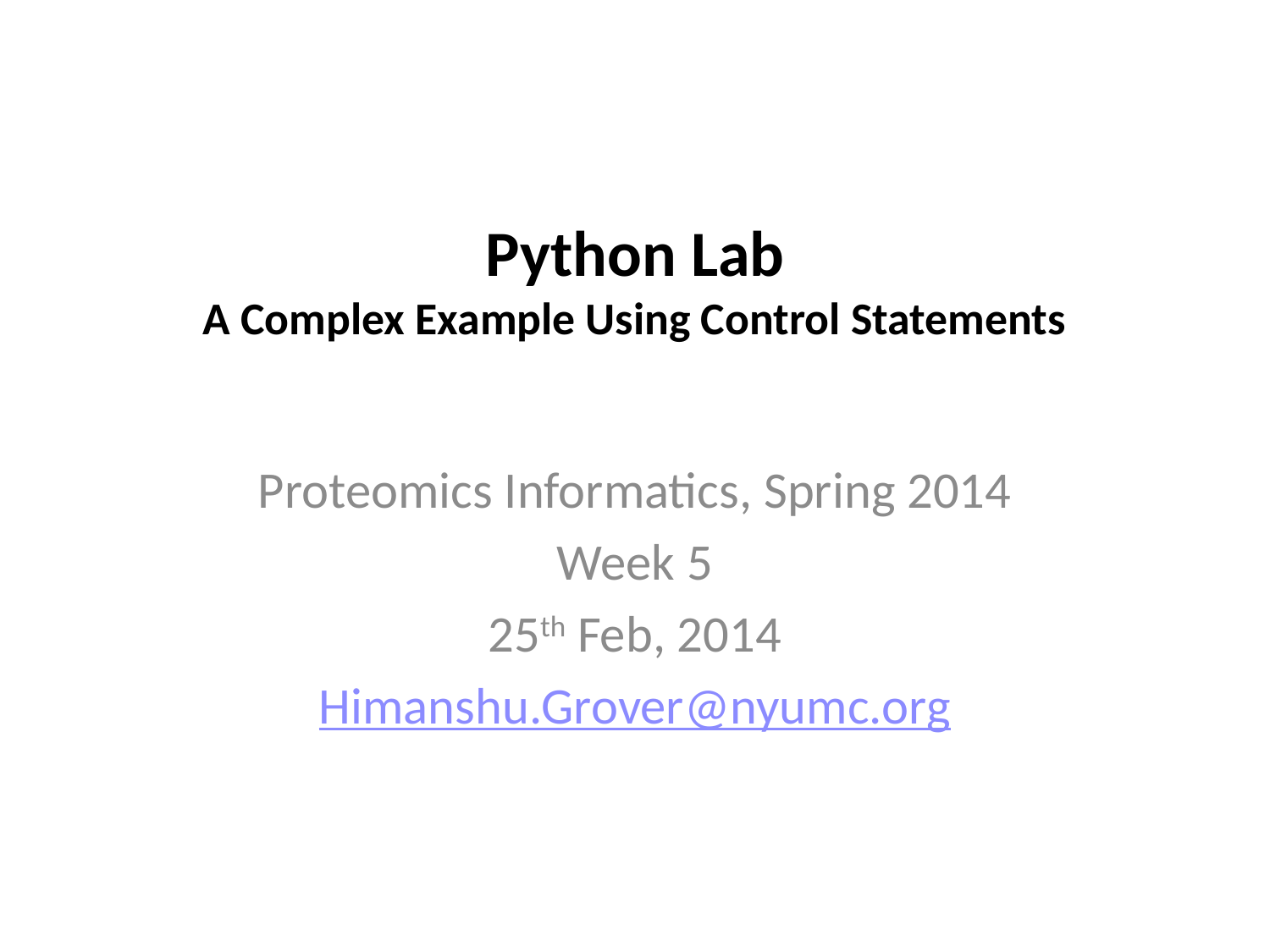

# Python Lab A Complex Example Using Control Statements
Proteomics Informatics, Spring 2014
Week 5
25th Feb, 2014
Himanshu.Grover@nyumc.org